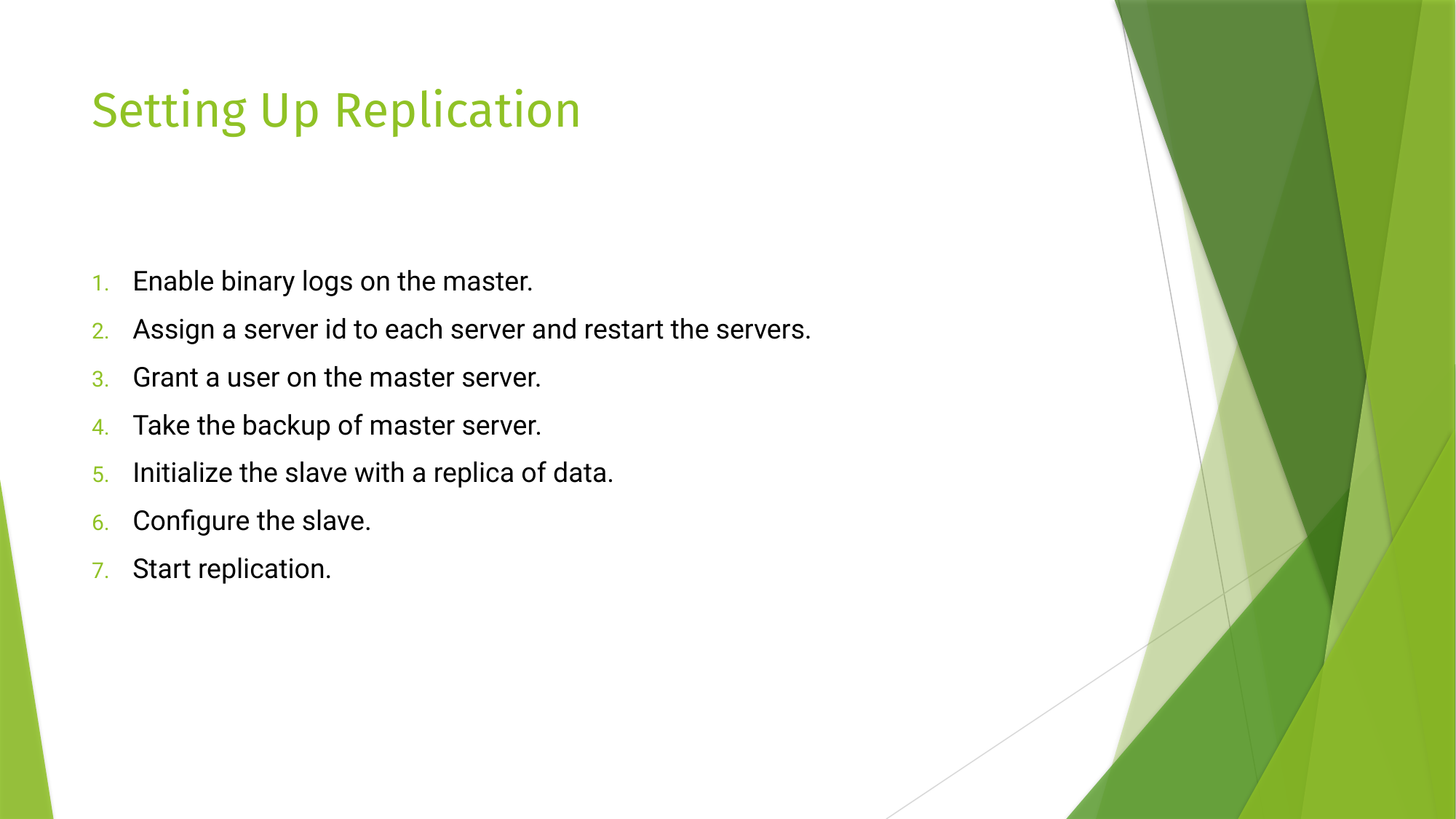

# Setting Up Replication
Enable binary logs on the master.
Assign a server id to each server and restart the servers.
Grant a user on the master server.
Take the backup of master server.
Initialize the slave with a replica of data.
Configure the slave.
Start replication.